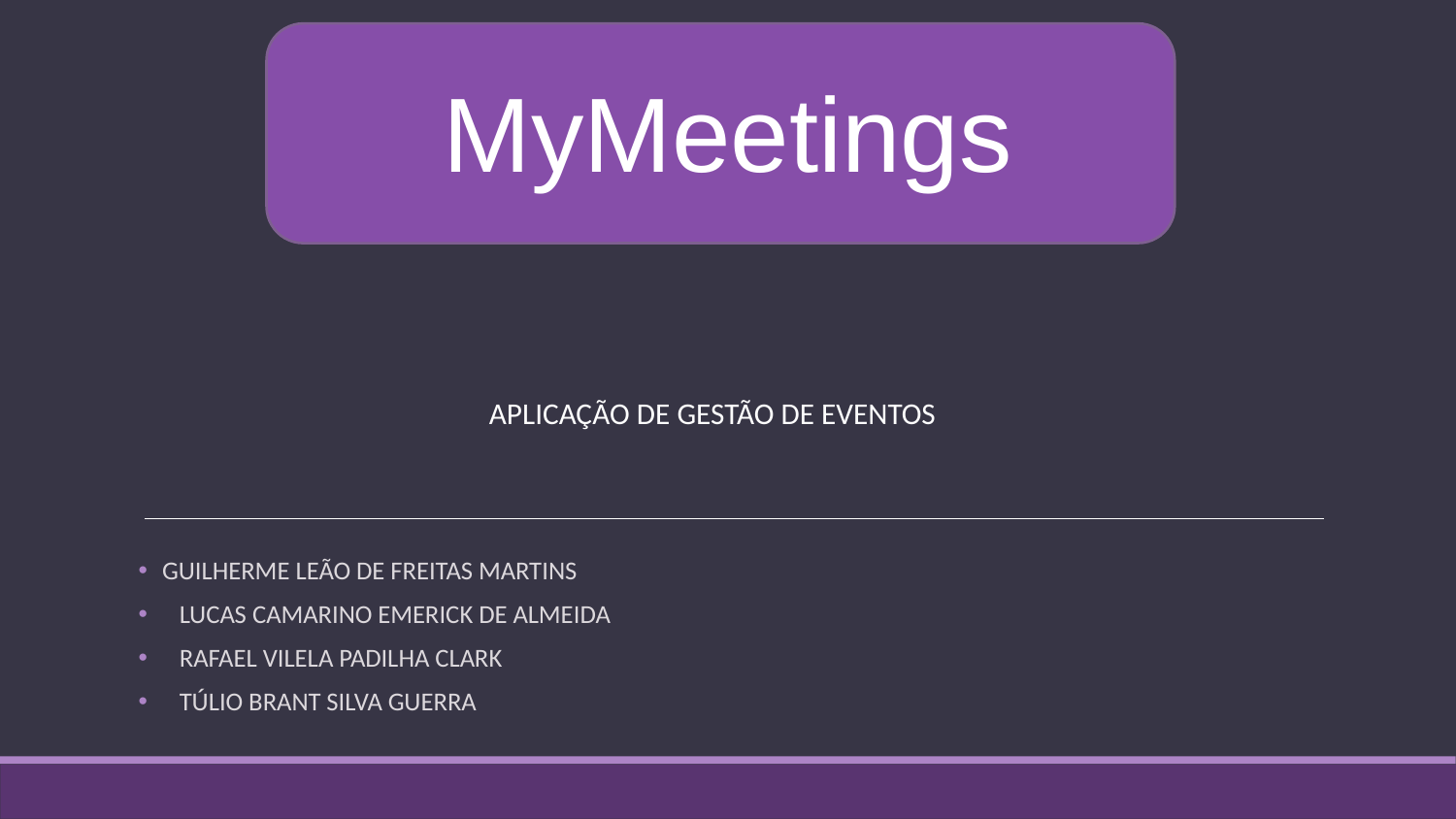

# MyMeetings
APLICAÇÃO DE GESTÃO DE EVENTOS
   GUILHERME LEÃO DE FREITAS MARTINS
LUCAS CAMARINO EMERICK DE ALMEIDA
RAFAEL VILELA PADILHA CLARK
TÚLIO BRANT SILVA GUERRA